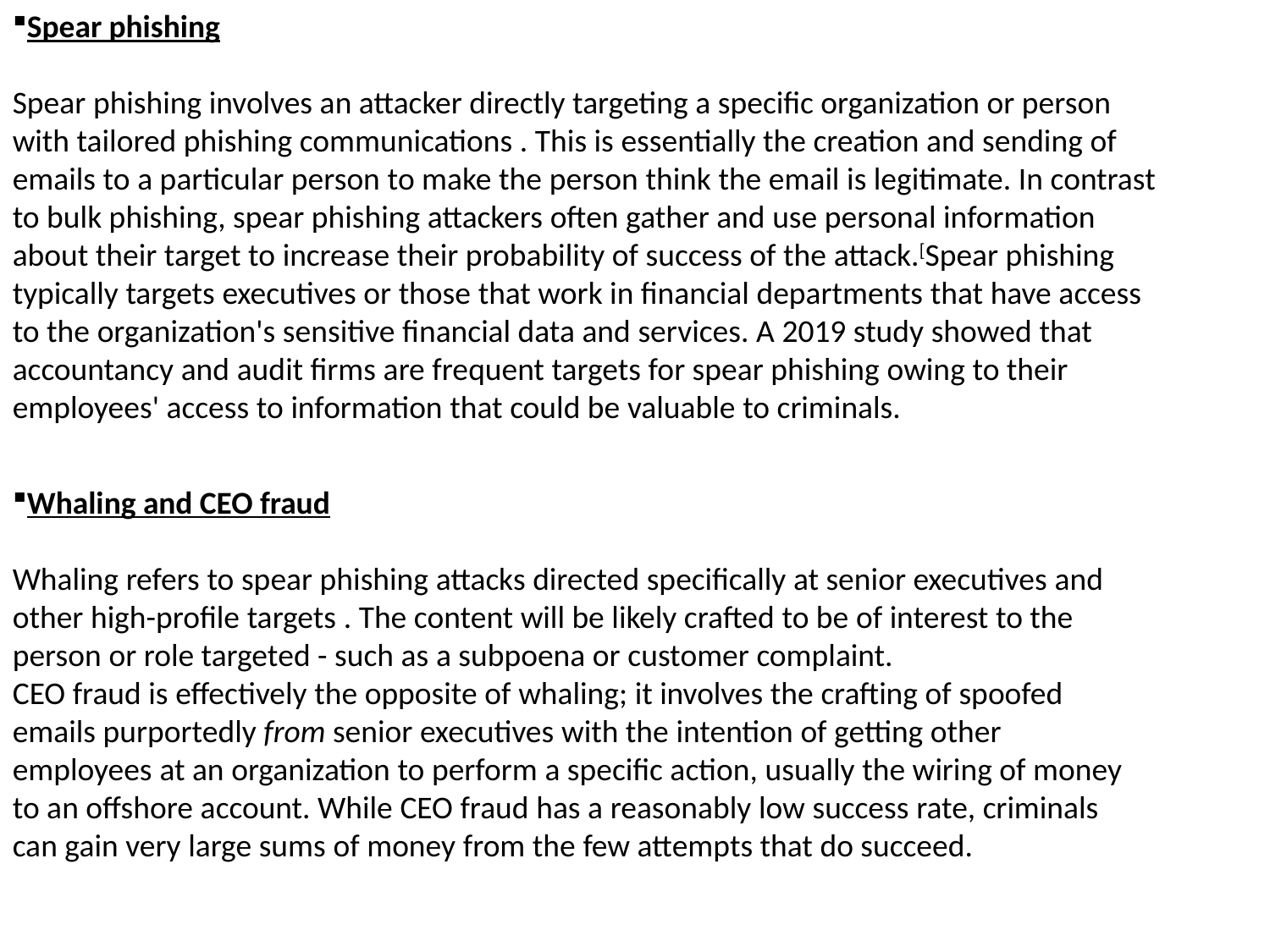

Spear phishing

Spear phishing involves an attacker directly targeting a specific organization or person with tailored phishing communications . This is essentially the creation and sending of emails to a particular person to make the person think the email is legitimate. In contrast to bulk phishing, spear phishing attackers often gather and use personal information about their target to increase their probability of success of the attack.[Spear phishing typically targets executives or those that work in financial departments that have access to the organization's sensitive financial data and services. A 2019 study showed that accountancy and audit firms are frequent targets for spear phishing owing to their employees' access to information that could be valuable to criminals.

Whaling and CEO fraud

Whaling refers to spear phishing attacks directed specifically at senior executives and other high-profile targets . The content will be likely crafted to be of interest to the person or role targeted - such as a subpoena or customer complaint.
CEO fraud is effectively the opposite of whaling; it involves the crafting of spoofed emails purportedly from senior executives with the intention of getting other employees at an organization to perform a specific action, usually the wiring of money to an offshore account. While CEO fraud has a reasonably low success rate, criminals can gain very large sums of money from the few attempts that do succeed.